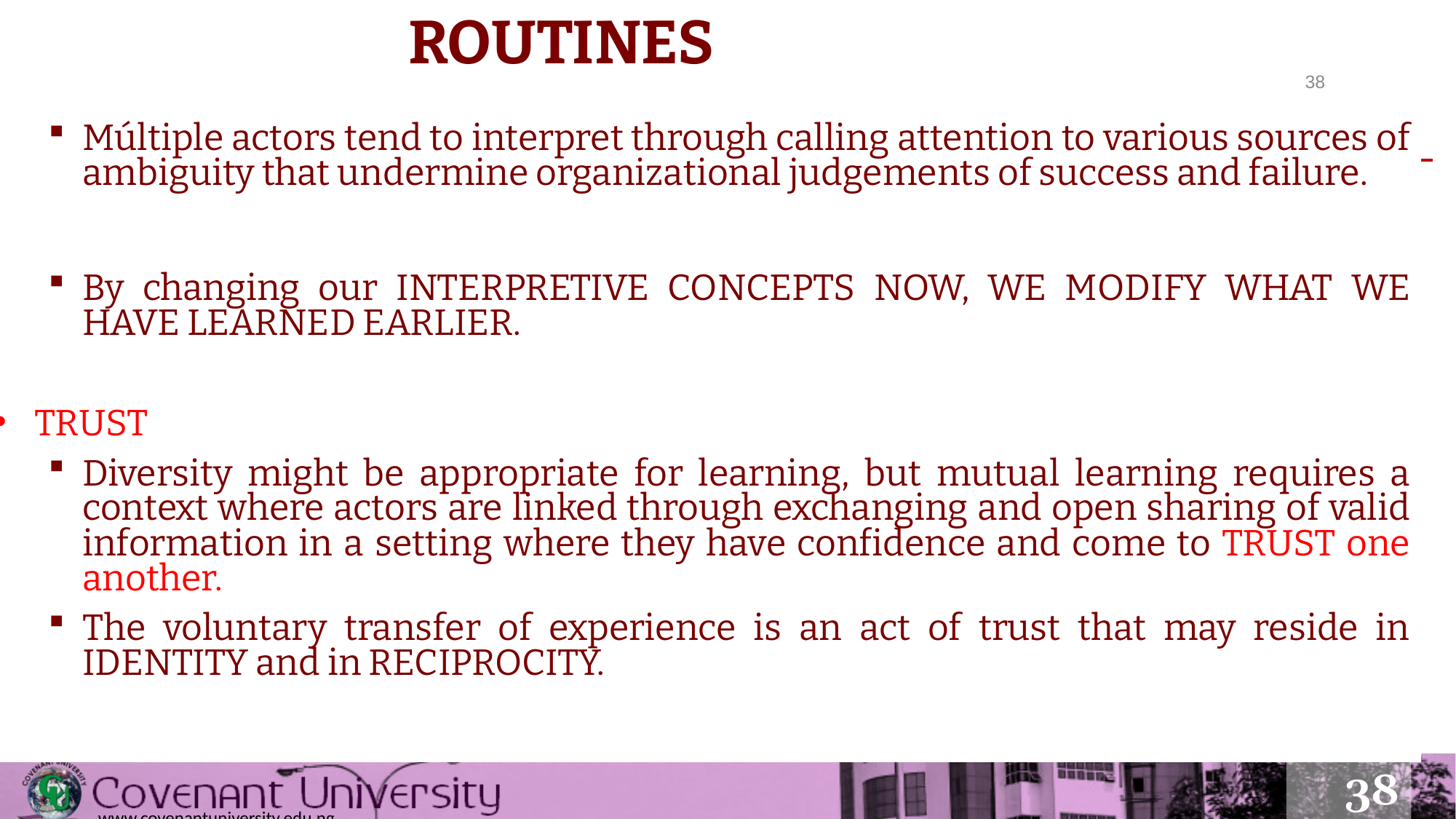

# ROUTINES
38
Múltiple actors tend to interpret through calling attention to various sources of ambiguity that undermine organizational judgements of success and failure.

By changing our INTERPRETIVE CONCEPTS NOW, WE MODIFY WHAT WE HAVE LEARNED EARLIER.

TRUST
Diversity might be appropriate for learning, but mutual learning requires a context where actors are linked through exchanging and open sharing of valid information in a setting where they have confidence and come to TRUST one another.
The voluntary transfer of experience is an act of trust that may reside in IDENTITY and in RECIPROCITY.